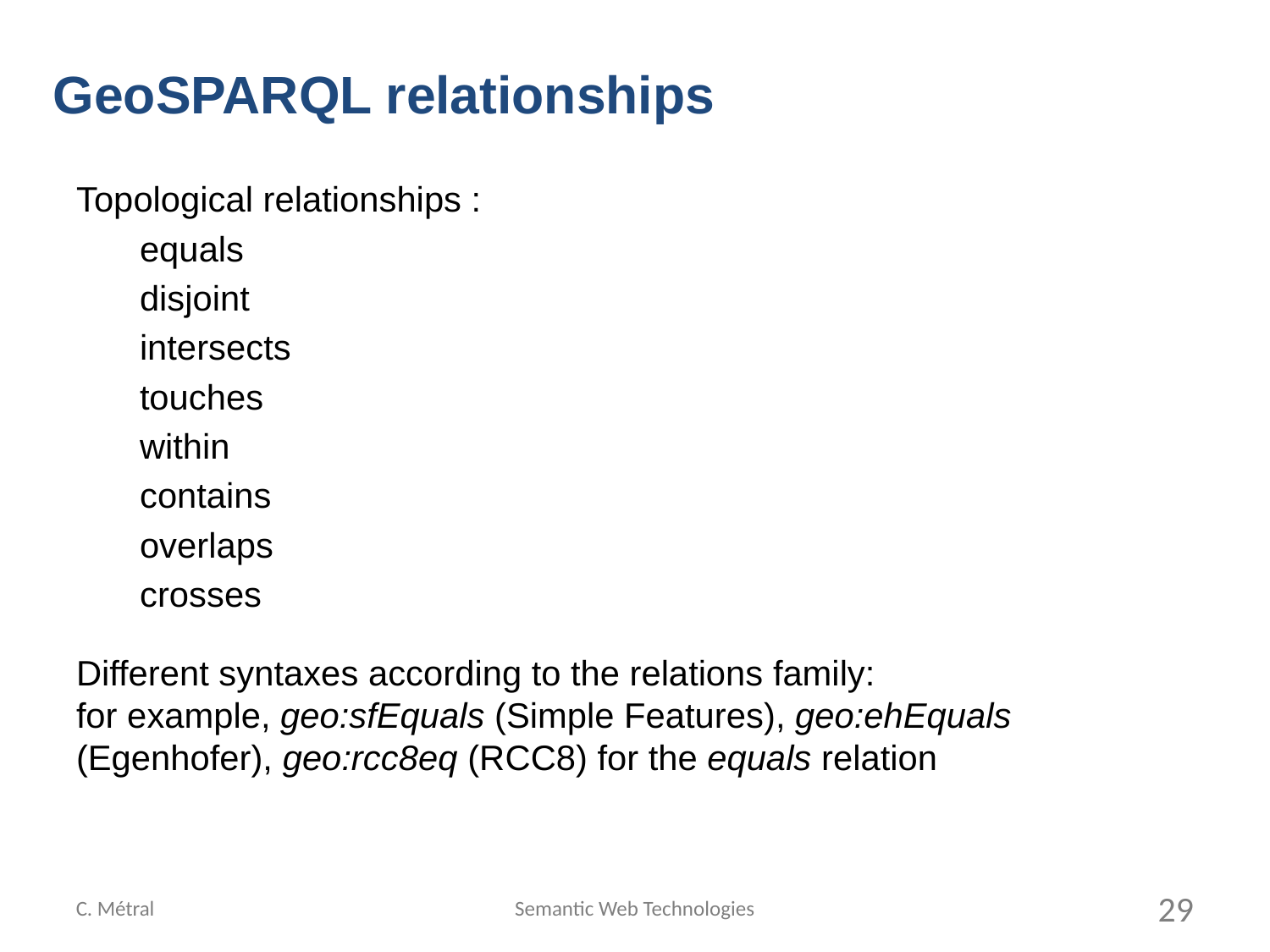

GeoSPARQL relationships
Topological relationships :
equals
disjoint
intersects
touches
within
contains
overlaps
crosses

Different syntaxes according to the relations family:
for example, geo:sfEquals (Simple Features), geo:ehEquals (Egenhofer), geo:rcc8eq (RCC8) for the equals relation
C. Métral
Semantic Web Technologies
29